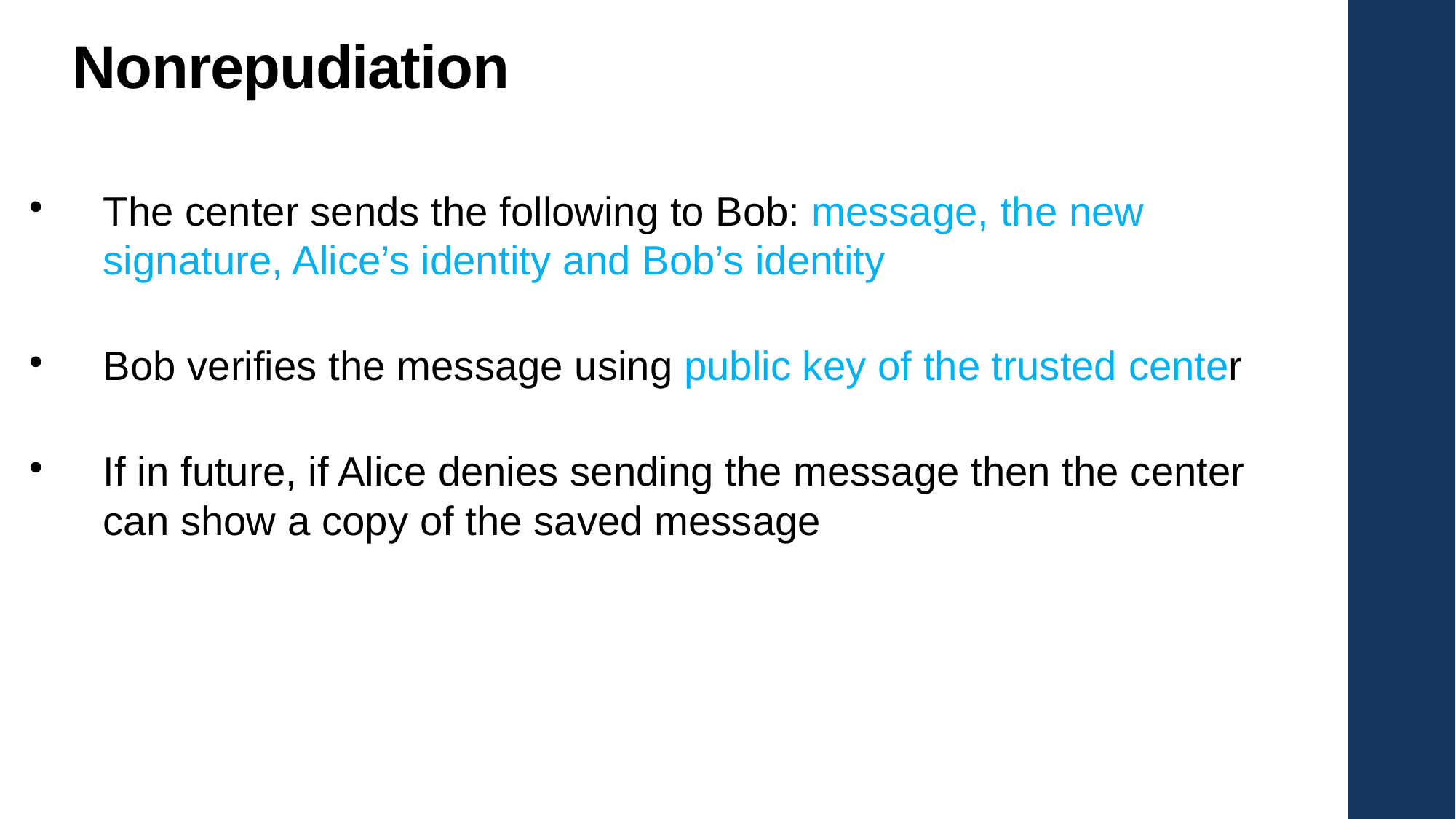

Nonrepudiation
The center sends the following to Bob: message, the new signature, Alice’s identity and Bob’s identity

Bob verifies the message using public key of the trusted center

If in future, if Alice denies sending the message then the center can show a copy of the saved message